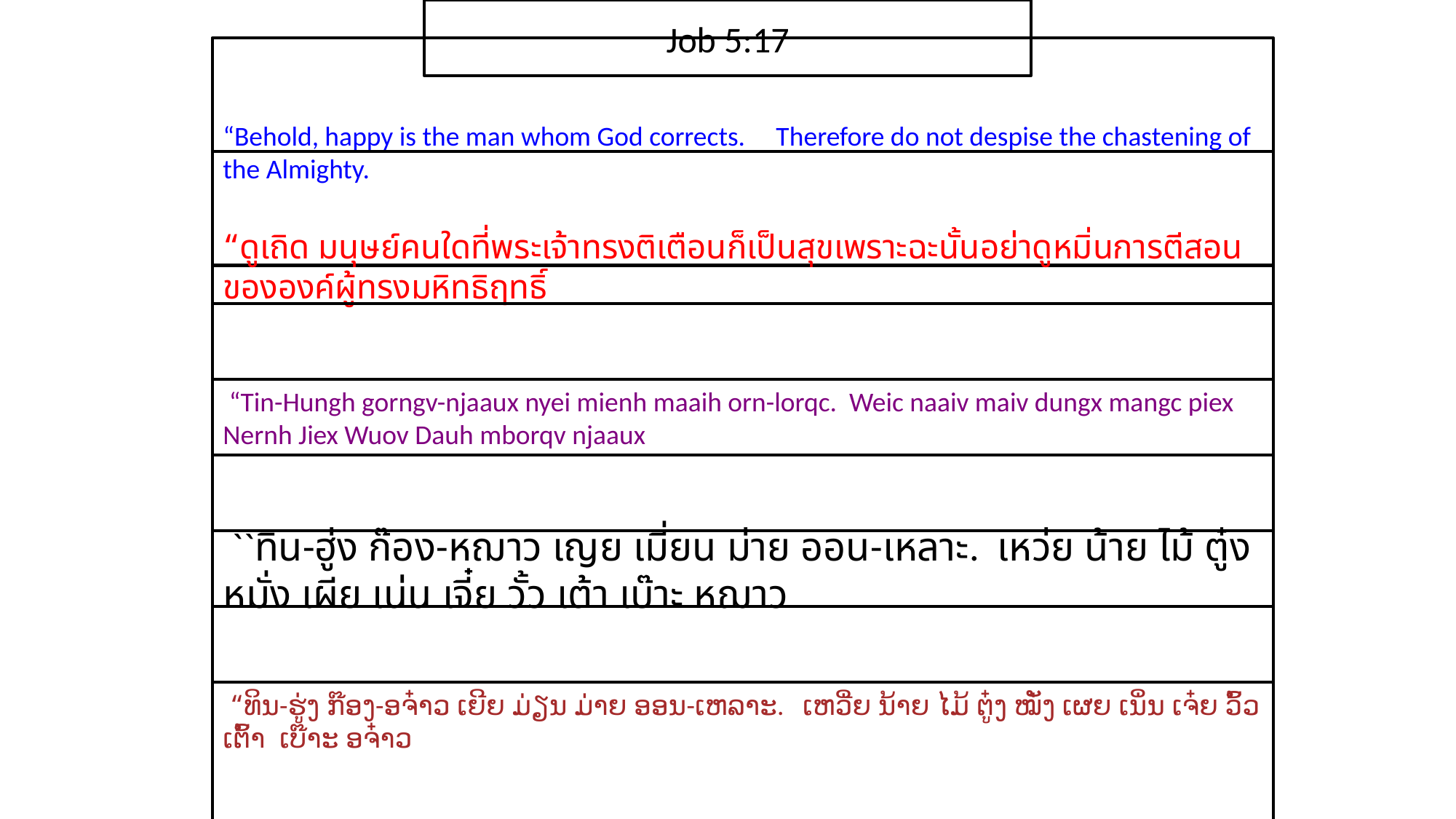

Job 5:17
“Behold, happy is the man whom God corrects.     Therefore do not despise the chastening of the Almighty.
“ดู​เถิด มนุษย์​คน​ใด​ที่​พระ​เจ้า​ทรง​ติ​เตือน​ก็​เป็น​สุขเพราะ​ฉะนั้น​อย่า​ดู​หมิ่น​การ​ตี​สอน​ของ​องค์​ผู้​ทรง​มหิทธิ​ฤทธิ์
 “Tin-Hungh gorngv-njaaux nyei mienh maaih orn-lorqc.  Weic naaiv maiv dungx mangc piex Nernh Jiex Wuov Dauh mborqv njaaux
 ``ทิน-ฮู่ง ก๊อง-หฌาว เญย เมี่ยน ม่าย ออน-เหลาะ.  เหว่ย น้าย ไม้ ตู๋ง หมั่ง เผีย เน่น เจี๋ย วั้ว เต้า เบ๊าะ หฌาว
 “ທິນ-ຮູ່ງ ກ໊ອງ-ອຈ໋າວ ເຍີຍ ມ່ຽນ ມ່າຍ ອອນ-ເຫລາະ.   ເຫວີ່ຍ ນ້າຍ ໄມ້ ຕູ໋ງ ໝັ່ງ ເຜຍ ເນິ່ນ ເຈ໋ຍ ວົ້ວ ເຕົ້າ  ເບ໊າະ ອຈ໋າວ